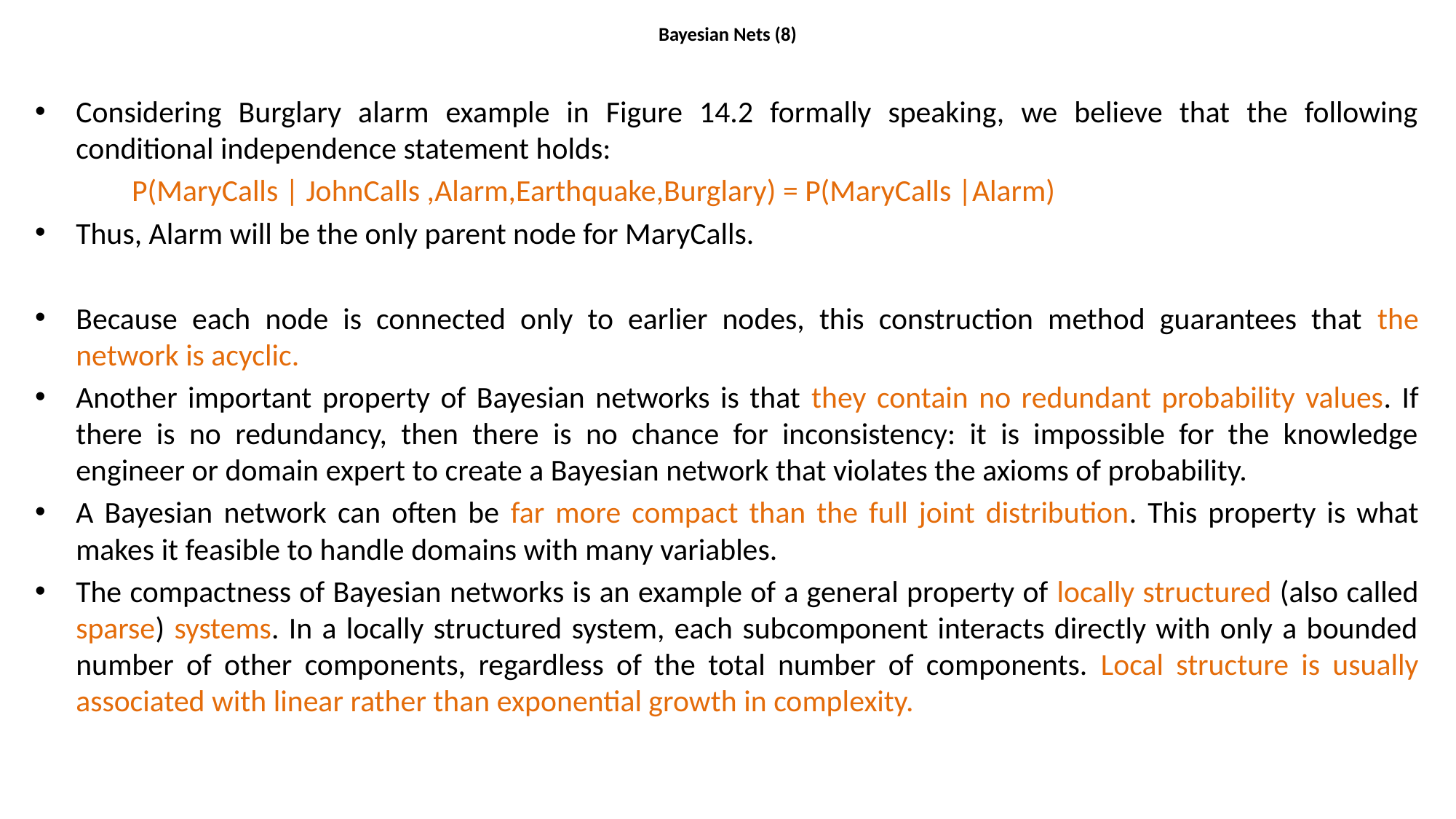

# Bayesian Nets (8)
Considering Burglary alarm example in Figure 14.2 formally speaking, we believe that the following conditional independence statement holds:
              P(MaryCalls | JohnCalls ,Alarm,Earthquake,Burglary) = P(MaryCalls |Alarm)
Thus, Alarm will be the only parent node for MaryCalls.

Because each node is connected only to earlier nodes, this construction method guarantees that the network is acyclic.
Another important property of Bayesian networks is that they contain no redundant probability values. If there is no redundancy, then there is no chance for inconsistency: it is impossible for the knowledge engineer or domain expert to create a Bayesian network that violates the axioms of probability.
A Bayesian network can often be far more compact than the full joint distribution. This property is what makes it feasible to handle domains with many variables.
The compactness of Bayesian networks is an example of a general property of locally structured (also called sparse) systems. In a locally structured system, each subcomponent interacts directly with only a bounded number of other components, regardless of the total number of components. Local structure is usually associated with linear rather than exponential growth in complexity.